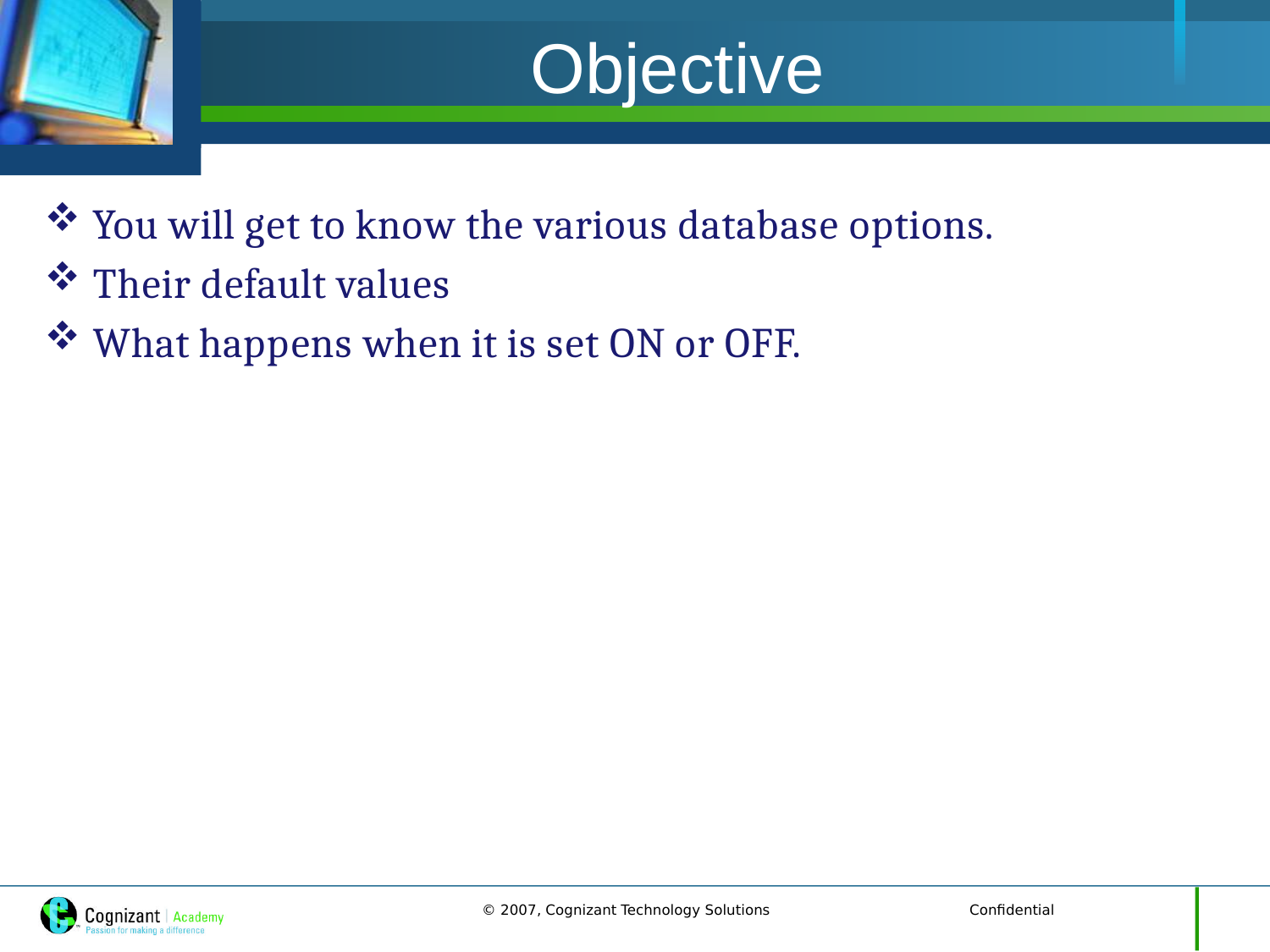

# Objective
You will get to know the various database options.
Their default values
What happens when it is set ON or OFF.